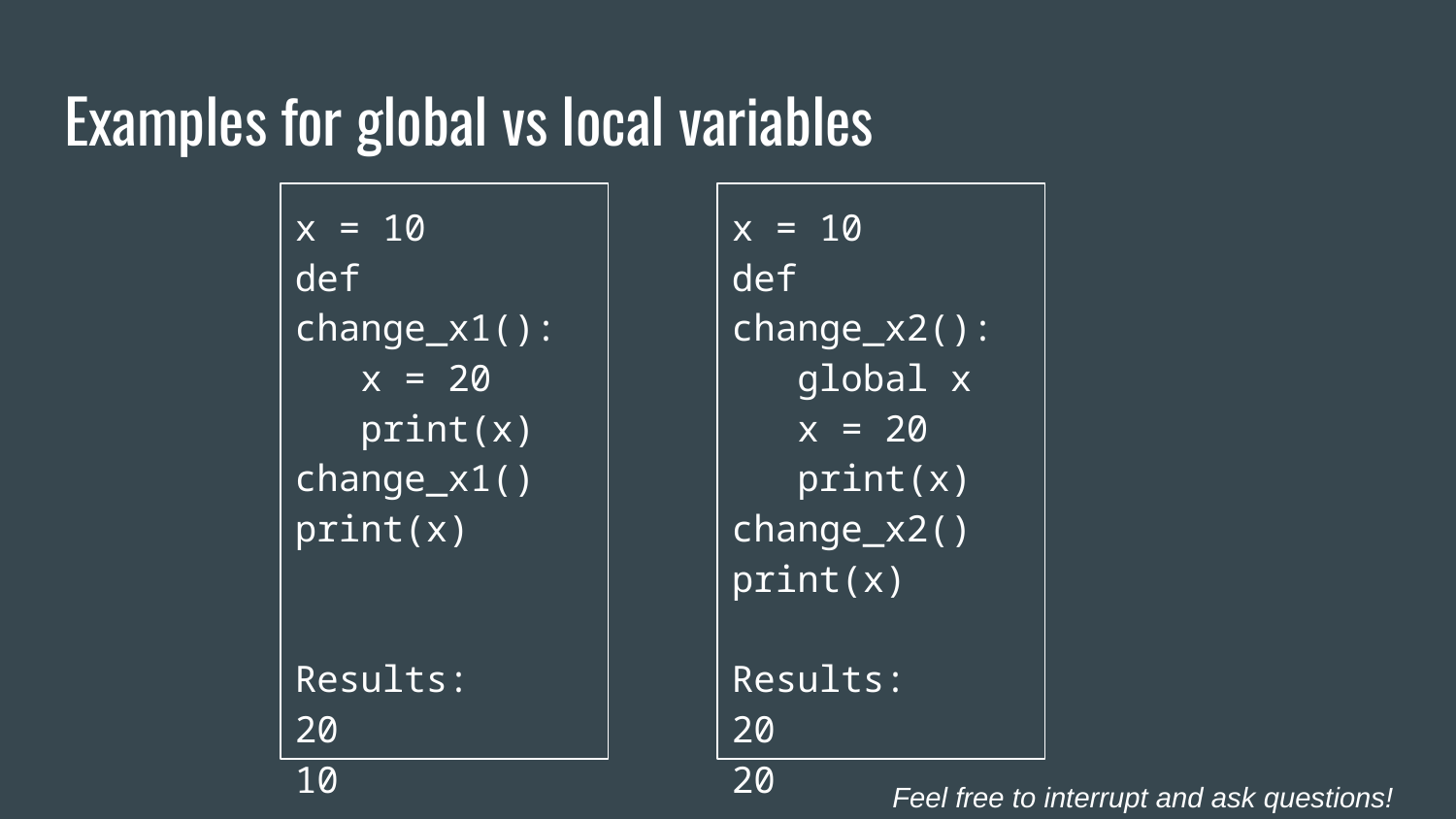

# Examples for global vs local variables
x = 10
def change_x1():
   x = 20
   print(x)
change_x1()
print(x)

Results:
20
10
x = 10
def change_x2():
   global x
   x = 20
   print(x)
change_x2()
print(x)

Results:
20
20

Feel free to interrupt and ask questions!